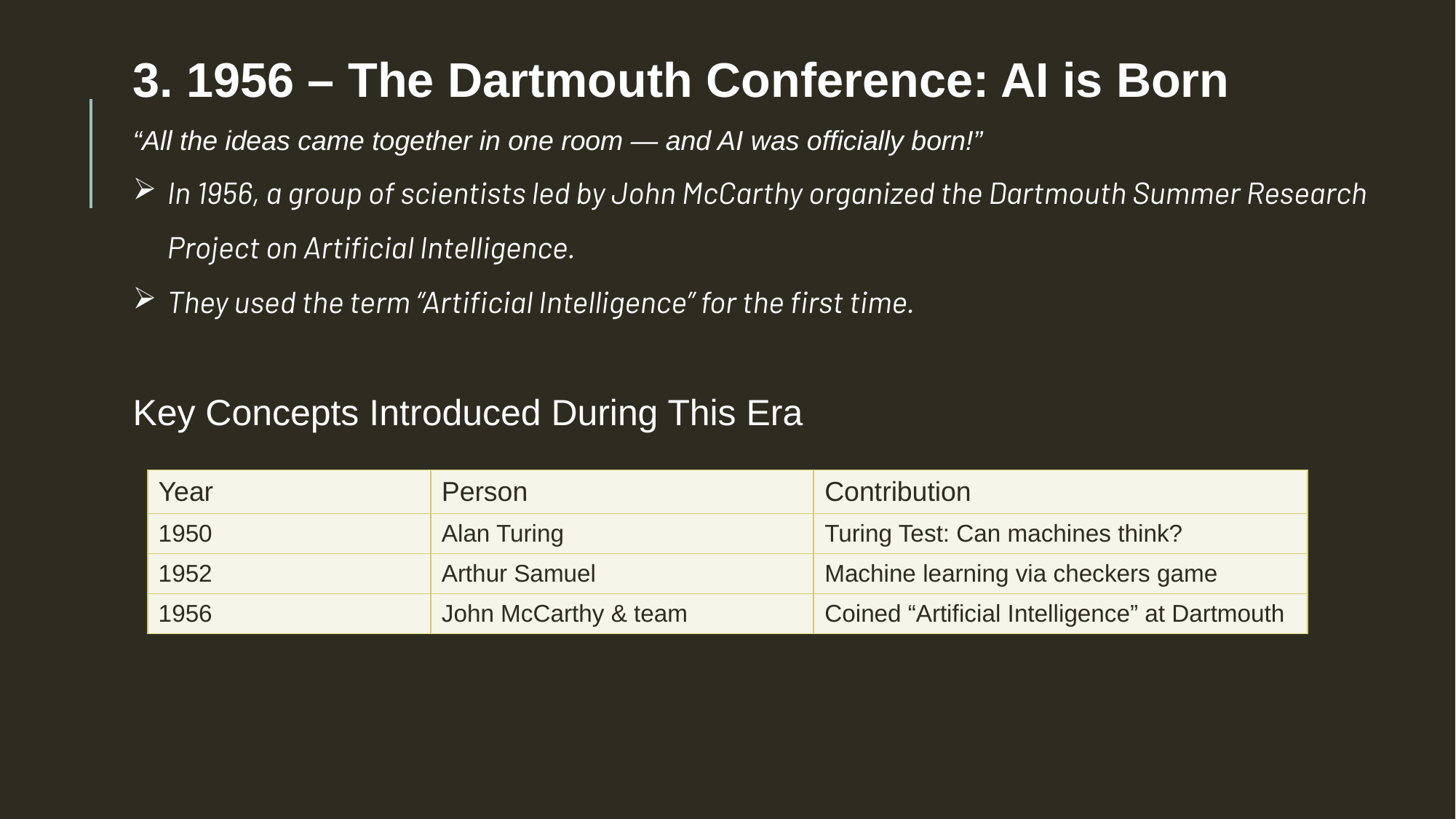

3. 1956 – The Dartmouth Conference: AI is Born
“All the ideas came together in one room — and AI was officially born!”
In 1956, a group of scientists led by John McCarthy organized the Dartmouth Summer Research Project on Artificial Intelligence.
They used the term “Artificial Intelligence” for the first time.

Key Concepts Introduced During This Era
| Year | Person | Contribution |
| --- | --- | --- |
| 1950 | Alan Turing | Turing Test: Can machines think? |
| 1952 | Arthur Samuel | Machine learning via checkers game |
| 1956 | John McCarthy & team | Coined “Artificial Intelligence” at Dartmouth |